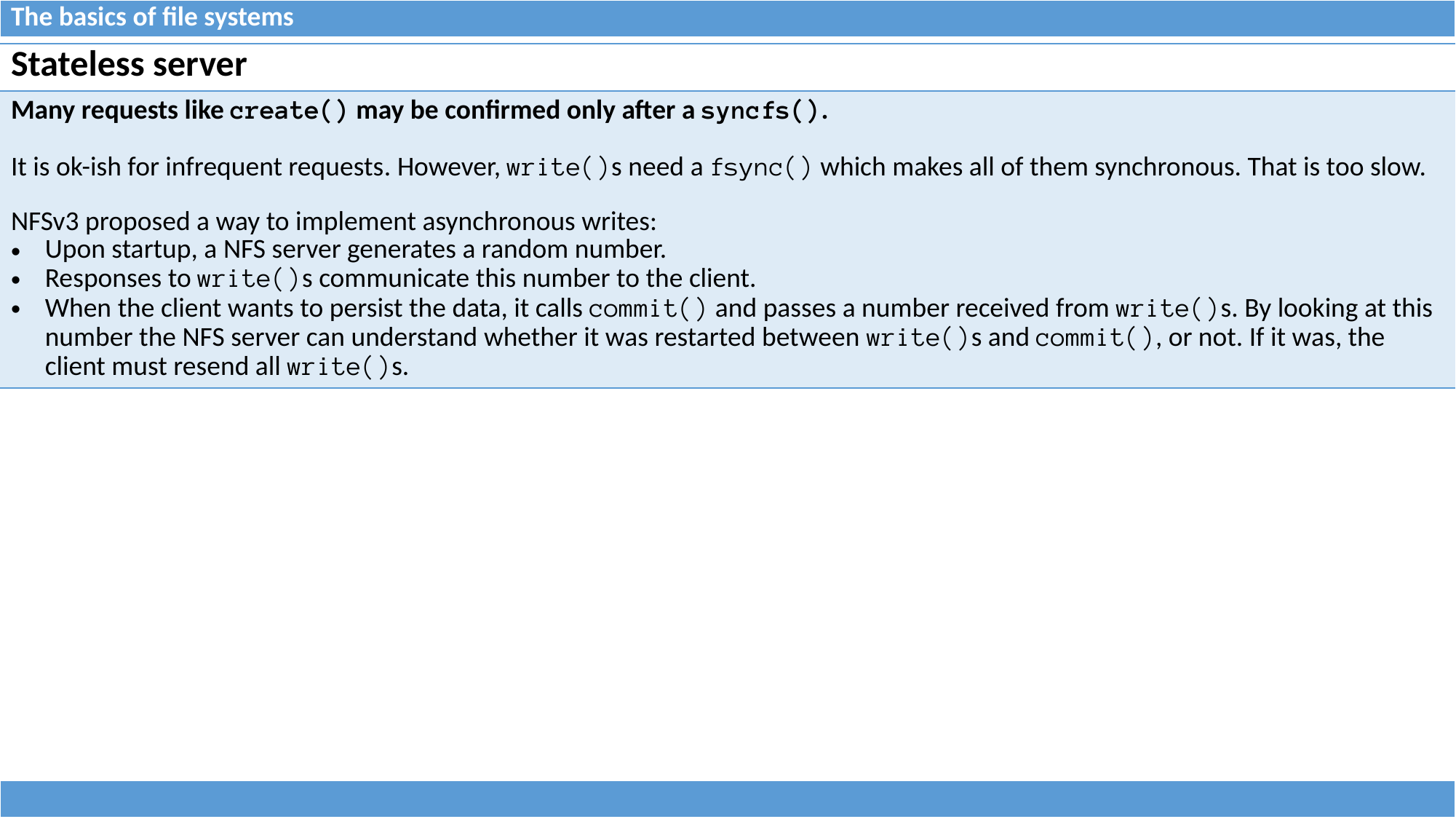

| The basics of file systems |
| --- |
| Stateless server |
| --- |
| Many requests like create() may be confirmed only after a syncfs(). It is ok-ish for infrequent requests. However, write()s need a fsync() which makes all of them synchronous. That is too slow. NFSv3 proposed a way to implement asynchronous writes: Upon startup, a NFS server generates a random number. Responses to write()s communicate this number to the client. When the client wants to persist the data, it calls commit() and passes a number received from write()s. By looking at this number the NFS server can understand whether it was restarted between write()s and commit(), or not. If it was, the client must resend all write()s. |
|  |
| --- |